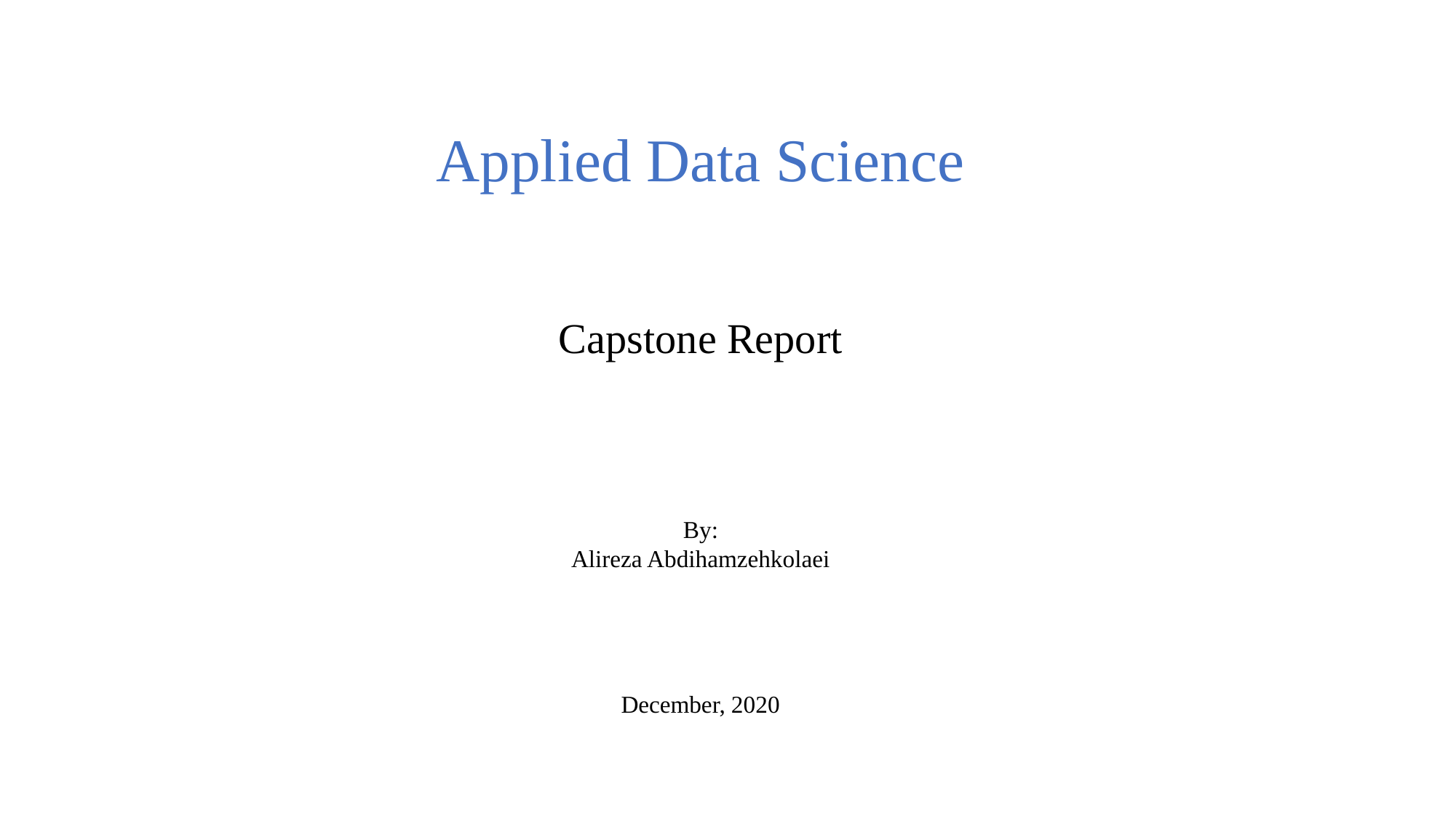

Applied Data Science

Capstone Report

By:
Alireza Abdihamzehkolaei

December, 2020